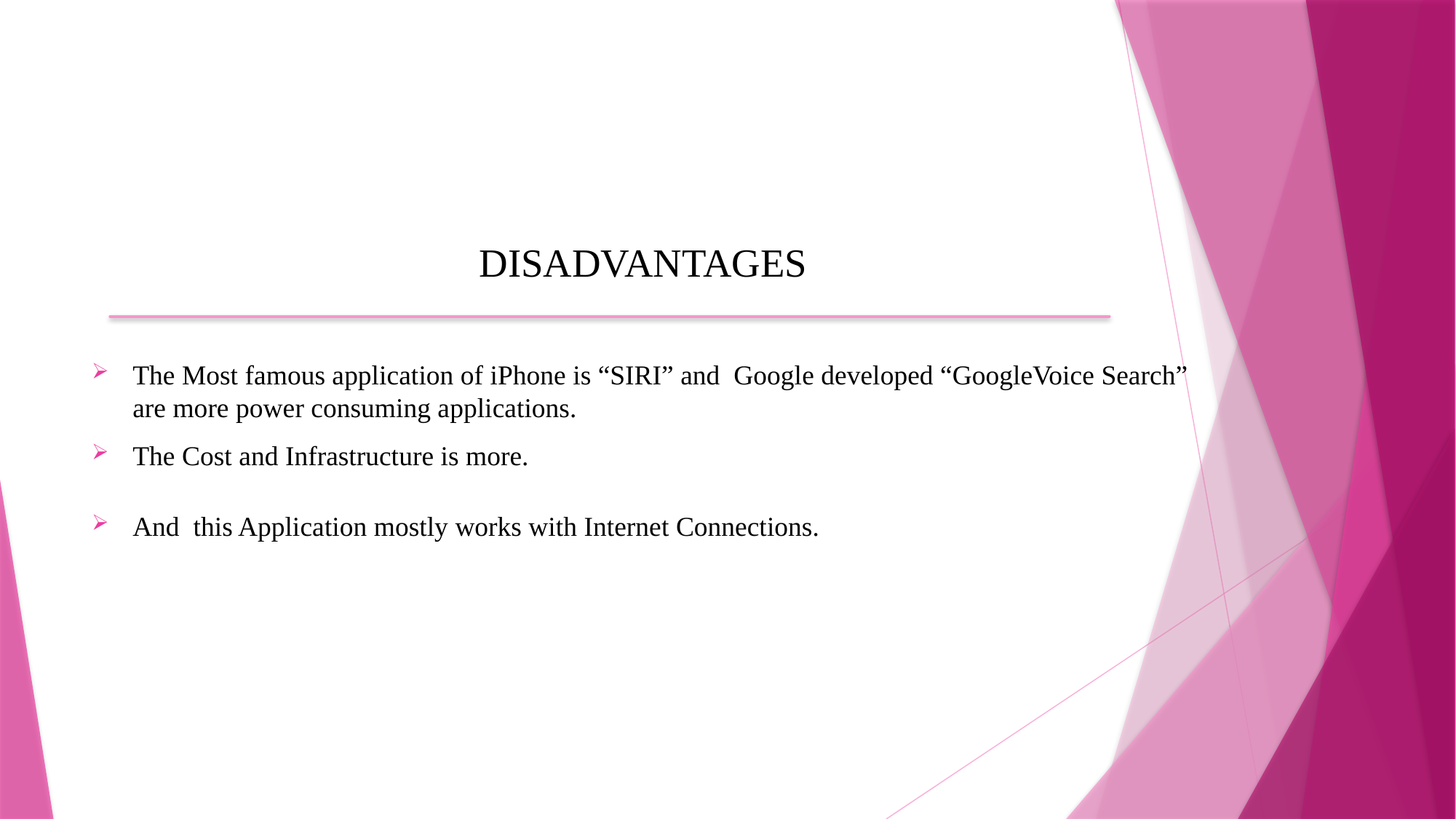

# DISADVANTAGES
The Most famous application of iPhone is “SIRI” and  Google developed “GoogleVoice Search” are more power consuming applications.
The Cost and Infrastructure is more.
And  this Application mostly works with Internet Connections.